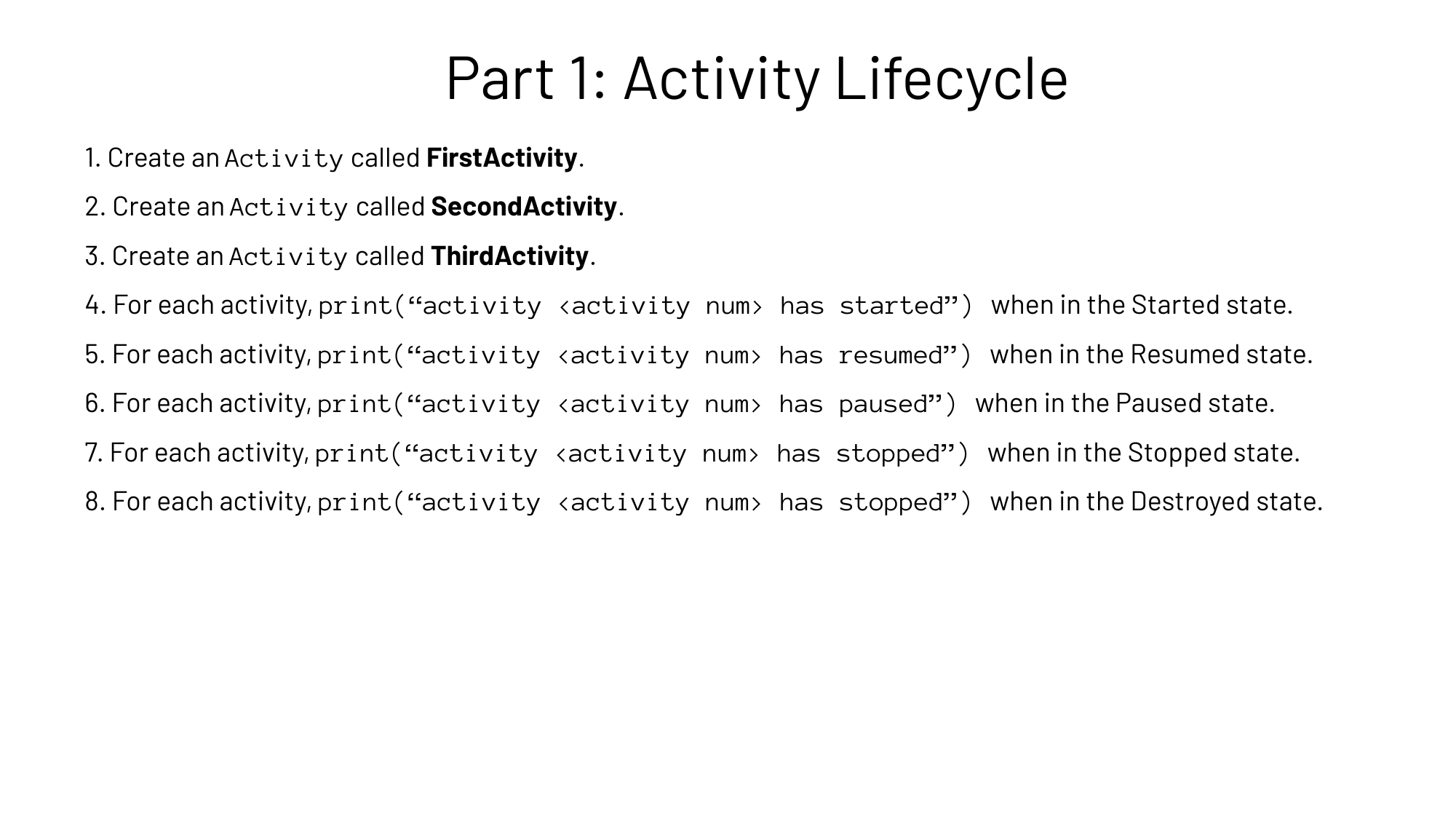

Part 1: Activity Lifecycle
1. Create an Activity called FirstActivity.
2. Create an Activity called SecondActivity.
3. Create an Activity called ThirdActivity.
4. For each activity, print(“activity <activity num> has started”) when in the Started state.
5. For each activity, print(“activity <activity num> has resumed”) when in the Resumed state.
6. For each activity, print(“activity <activity num> has paused”) when in the Paused state.
7. For each activity, print(“activity <activity num> has stopped”) when in the Stopped state.
8. For each activity, print(“activity <activity num> has stopped”) when in the Destroyed state.